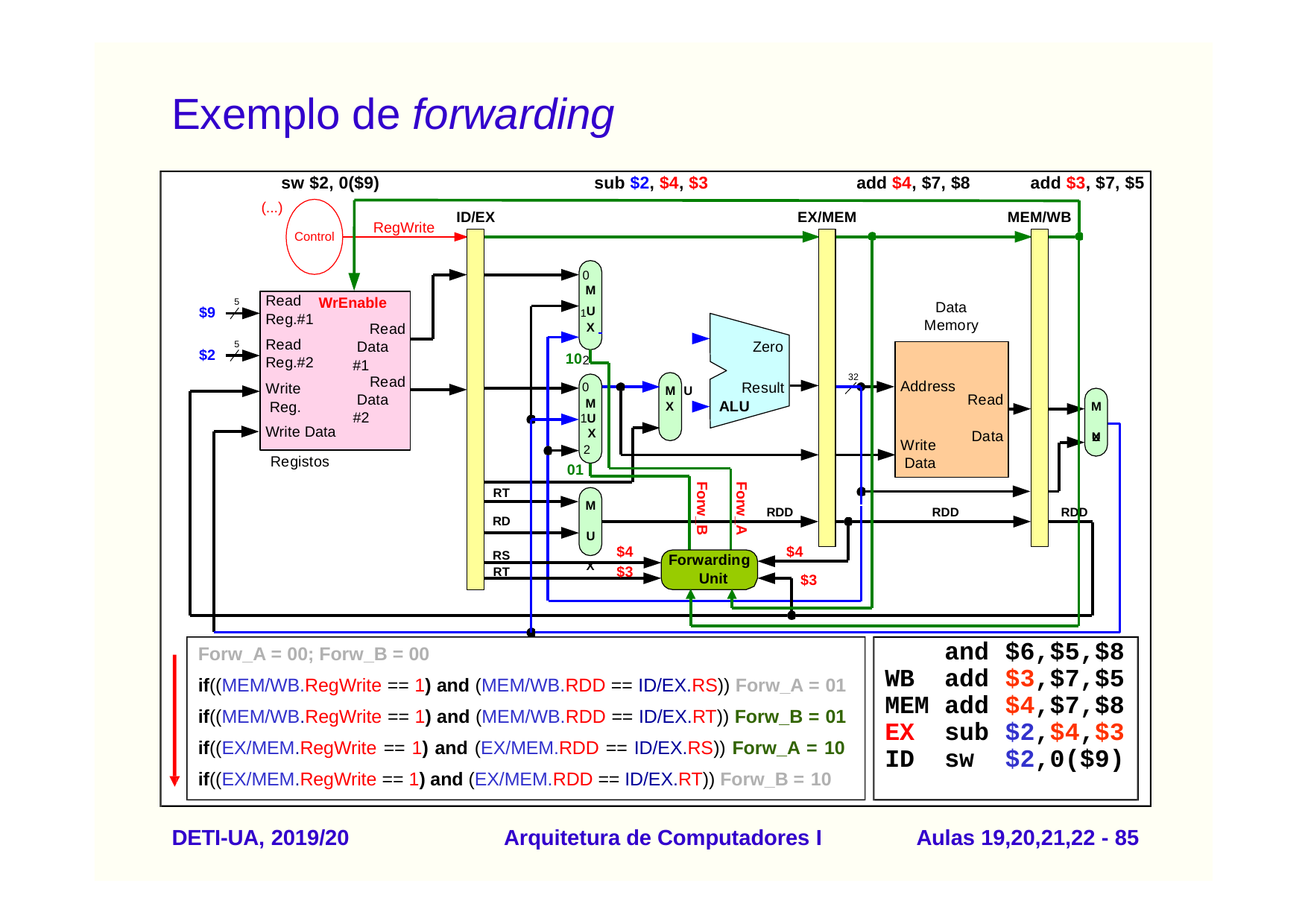

# Exemplo de forwarding
sw $2, 0($9)
sub $2, $4, $3
add $4, $7, $8
add $3, $7, $5

(...)

ID/EX
EX/MEM
MEM/WB
RegWrite
Control

0
M
1U
X
2

WrEnable
Read  Data #1
Read  Reg.#1
Read  Reg.#2
Write  Reg.

5
Data  Memory

$9

Zero
5

$2
10

32
Read  Data #2

Address
Result
0
M
1U

M  U
X

Read  Data

ALU
M  U

Write Data

X
2
01

X

Write  Data

Registos

Forw_B
Forw_A

RT

M  U  X

RDD
RDD
RDD

RD

$4
$4
RS
Forwarding  Unit

$3

RT

$3

Forw_A = 00; Forw_B = 00
if((MEM/WB.RegWrite == 1) and (MEM/WB.RDD == ID/EX.RS)) Forw_A = 01  if((MEM/WB.RegWrite == 1) and (MEM/WB.RDD == ID/EX.RT)) Forw_B = 01  if((EX/MEM.RegWrite == 1) and (EX/MEM.RDD == ID/EX.RS)) Forw_A = 10  if((EX/MEM.RegWrite == 1) and (EX/MEM.RDD == ID/EX.RT)) Forw_B = 10

|  | and | $6,$5,$8 |
| --- | --- | --- |
| WB | add | $3,$7,$5 |
| MEM | add | $4,$7,$8 |
| EX | sub | $2,$4,$3 |
| ID | sw | $2,0($9) |

DETI-UA, 2019/20
Arquitetura de Computadores I
Aulas 19,20,21,22 - 85